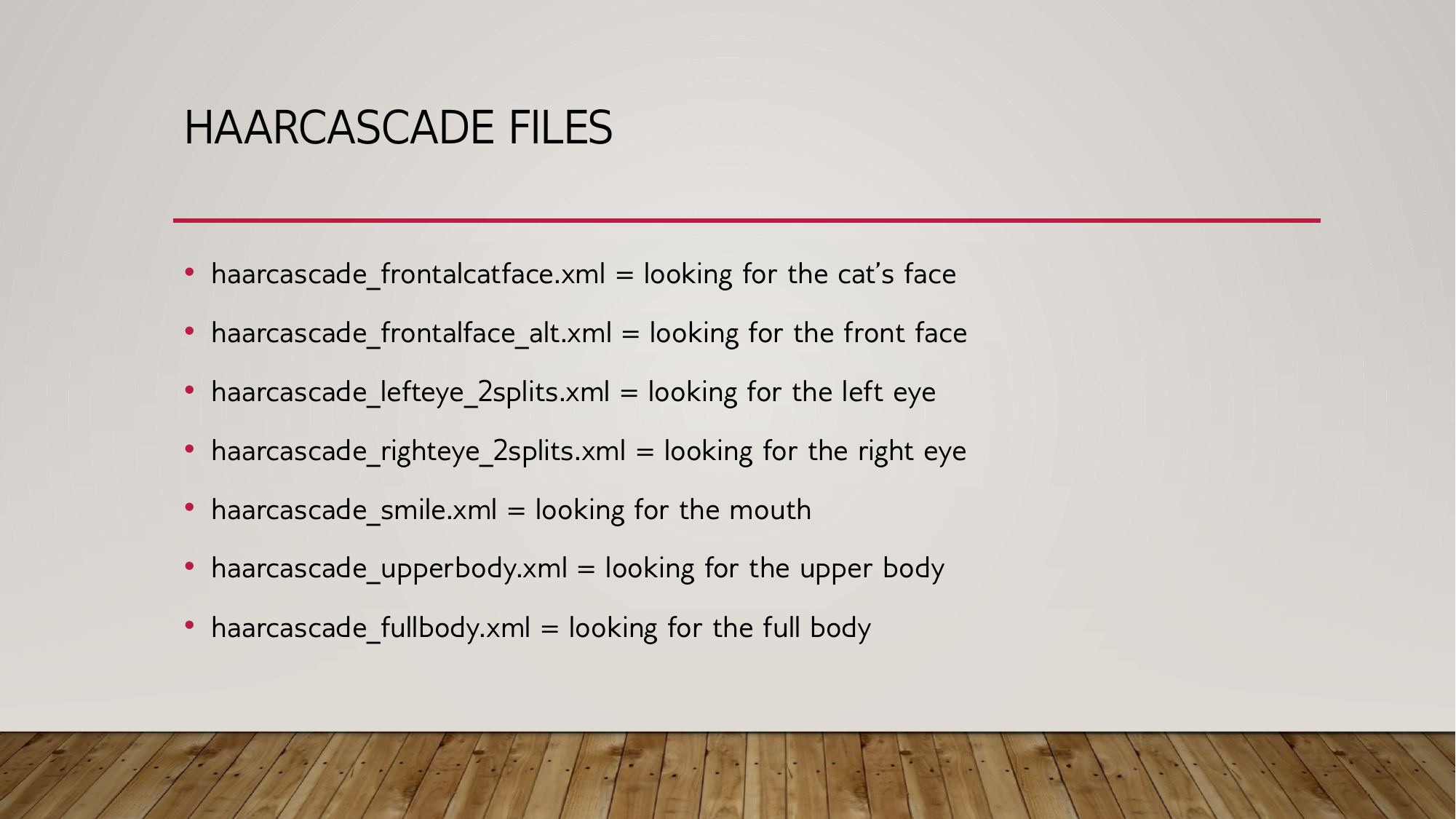

# Haarcascade Files
haarcascade_frontalcatface.xml = looking for the cat’s face
haarcascade_frontalface_alt.xml = looking for the front face
haarcascade_lefteye_2splits.xml = looking for the left eye
haarcascade_righteye_2splits.xml = looking for the right eye
haarcascade_smile.xml = looking for the mouth
haarcascade_upperbody.xml = looking for the upper body
haarcascade_fullbody.xml = looking for the full body